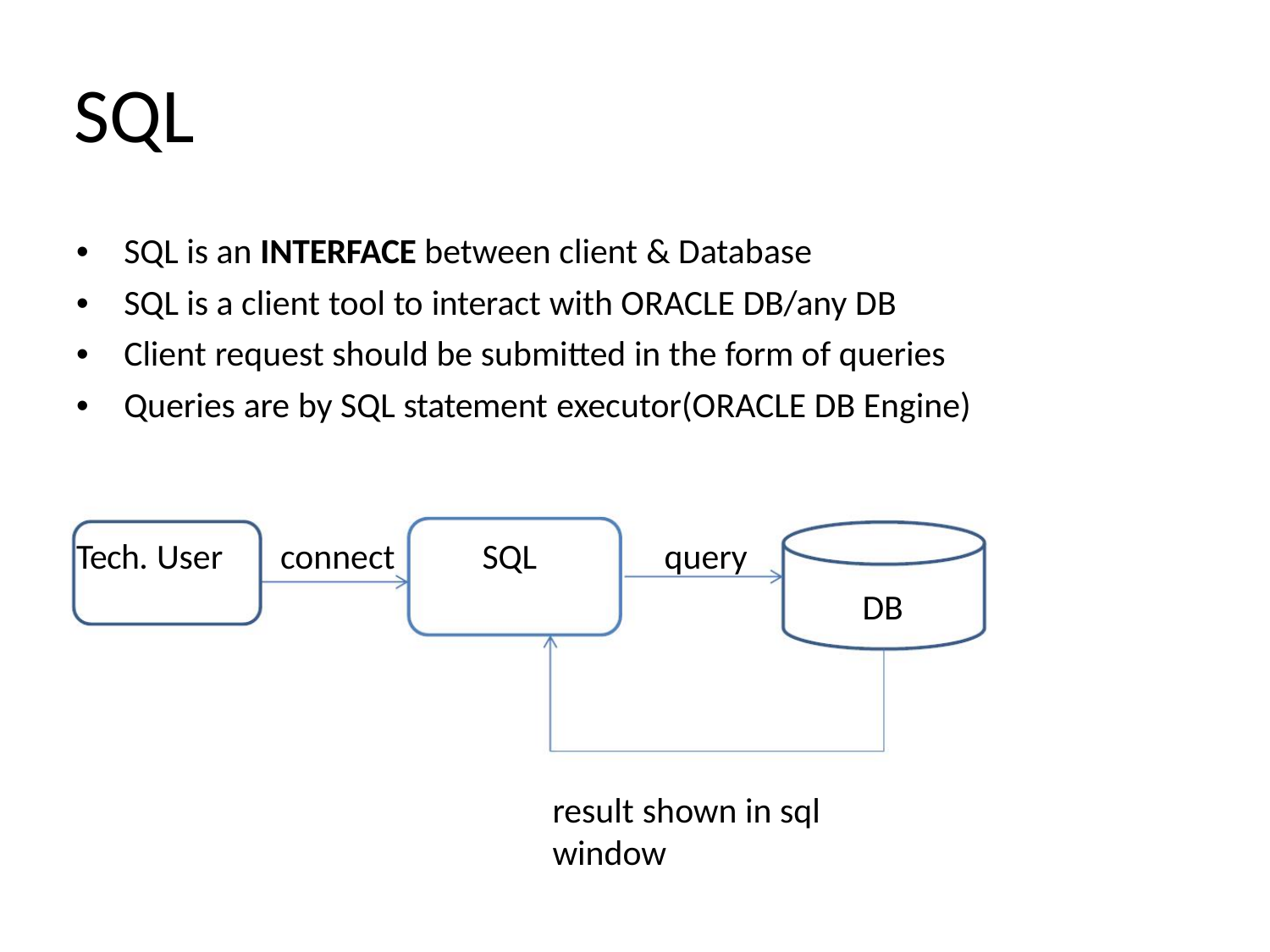

#
SQL

• SQL is an INTERFACE between client & Database
• SQL is a client tool to interact with ORACLE DB/any DB
• Client request should be submitted in the form of queries
• Queries are by SQL statement executor(ORACLE DB Engine)
Tech. User
connect
SQL
query
DB
result shown in sql window
WhatsApp No. : 9564842816